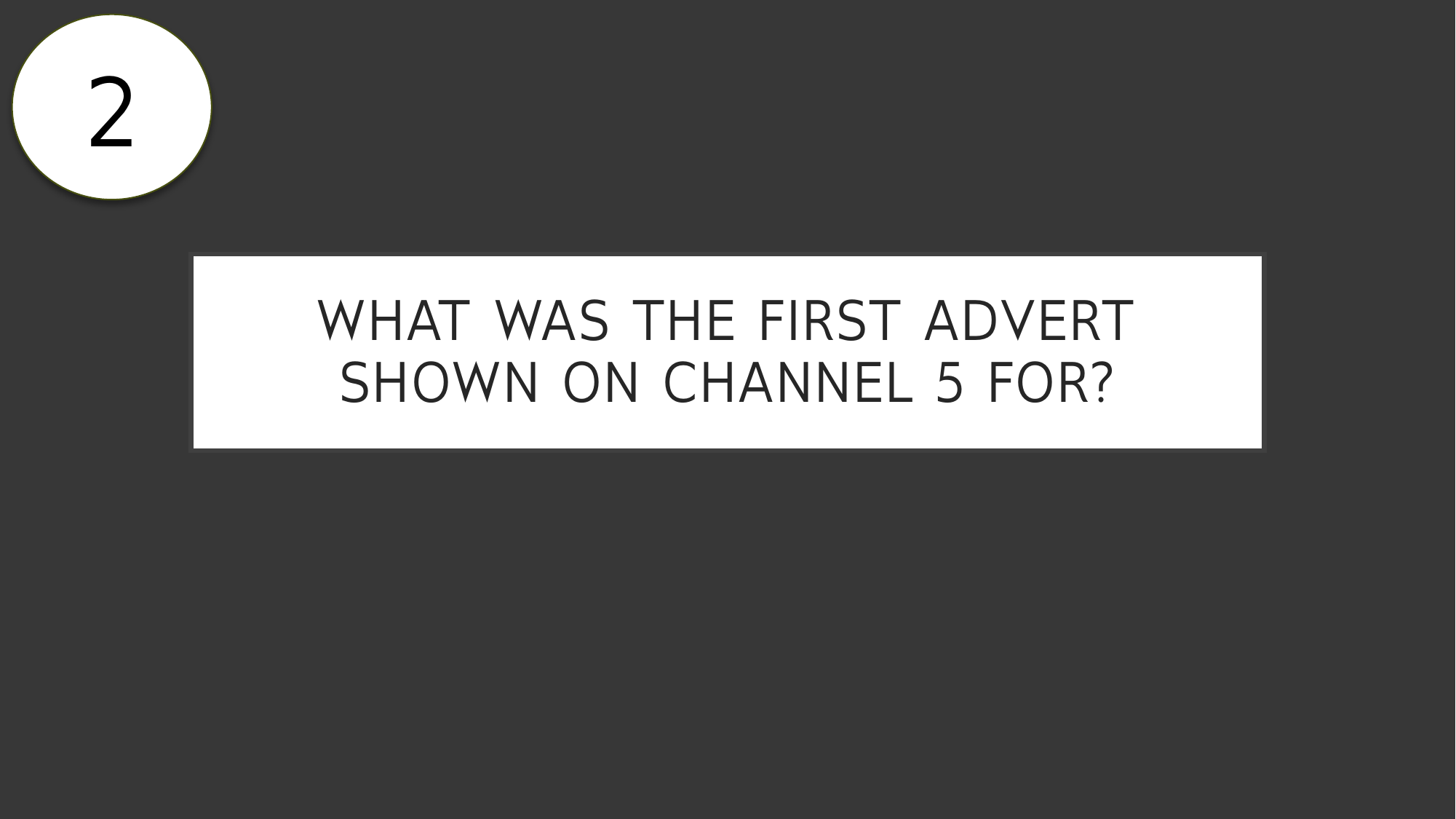

2
# What was the first advert shown on channel 5 for?